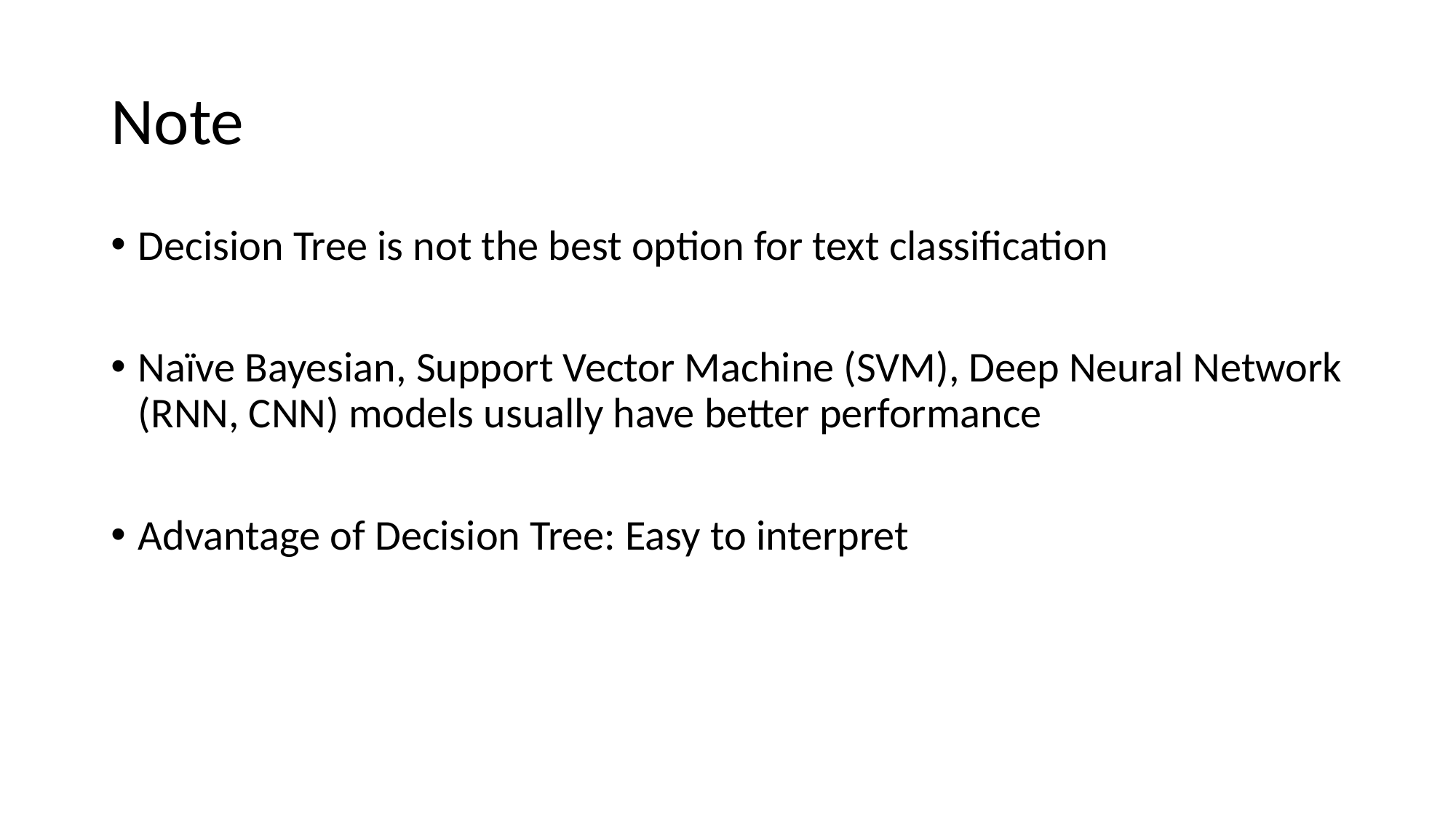

# Note
Decision Tree is not the best option for text classification

Naïve Bayesian, Support Vector Machine (SVM), Deep Neural Network (RNN, CNN) models usually have better performance

Advantage of Decision Tree: Easy to interpret